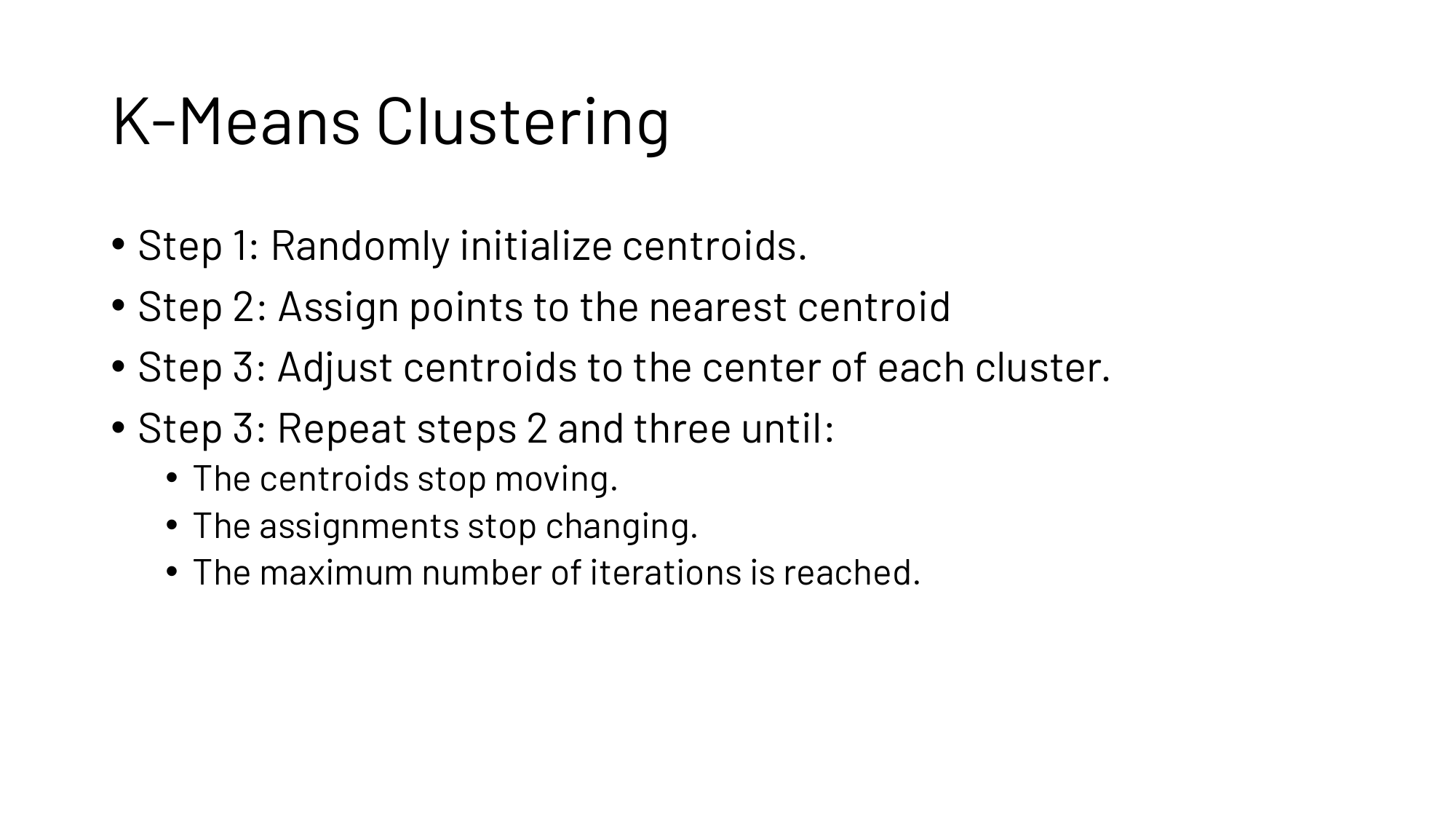

# K-Means Clustering
Step 1: Randomly initialize centroids.
Step 2: Assign points to the nearest centroid
Step 3: Adjust centroids to the center of each cluster.
Step 3: Repeat steps 2 and three until:
The centroids stop moving.
The assignments stop changing.
The maximum number of iterations is reached.